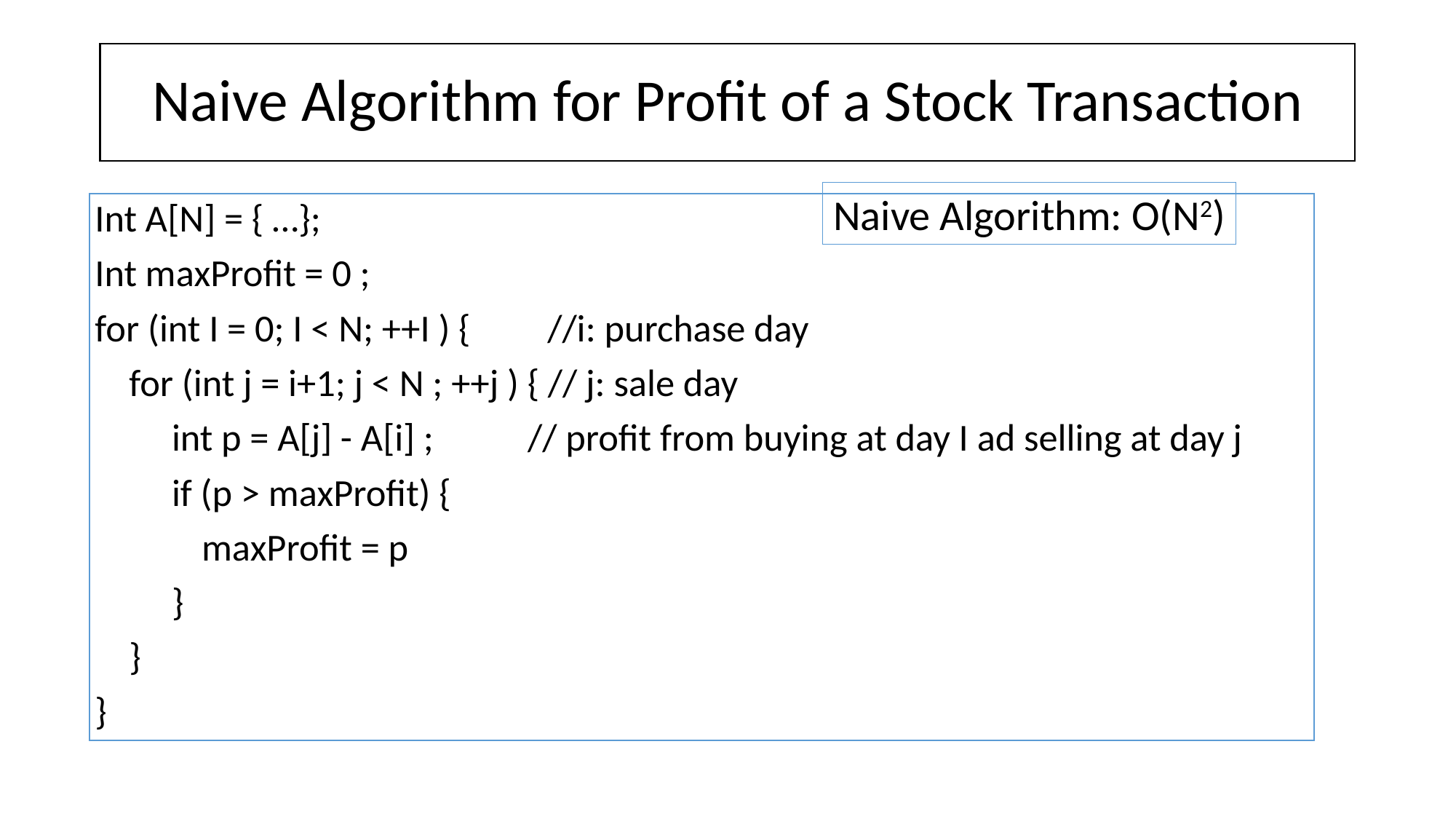

# Naive Algorithm for Profit of a Stock Transaction
Naive Algorithm: O(N2)
Int A[N] = { …};
Int maxProfit = 0 ;
for (int I = 0; I < N; ++I ) {         //i: purchase day
    for (int j = i+1; j < N ; ++j ) { // j: sale day
         int p = A[j] - A[i] ;           // profit from buying at day I ad selling at day j
         if (p > maxProfit) {
	 maxProfit = p
         }
    }
}